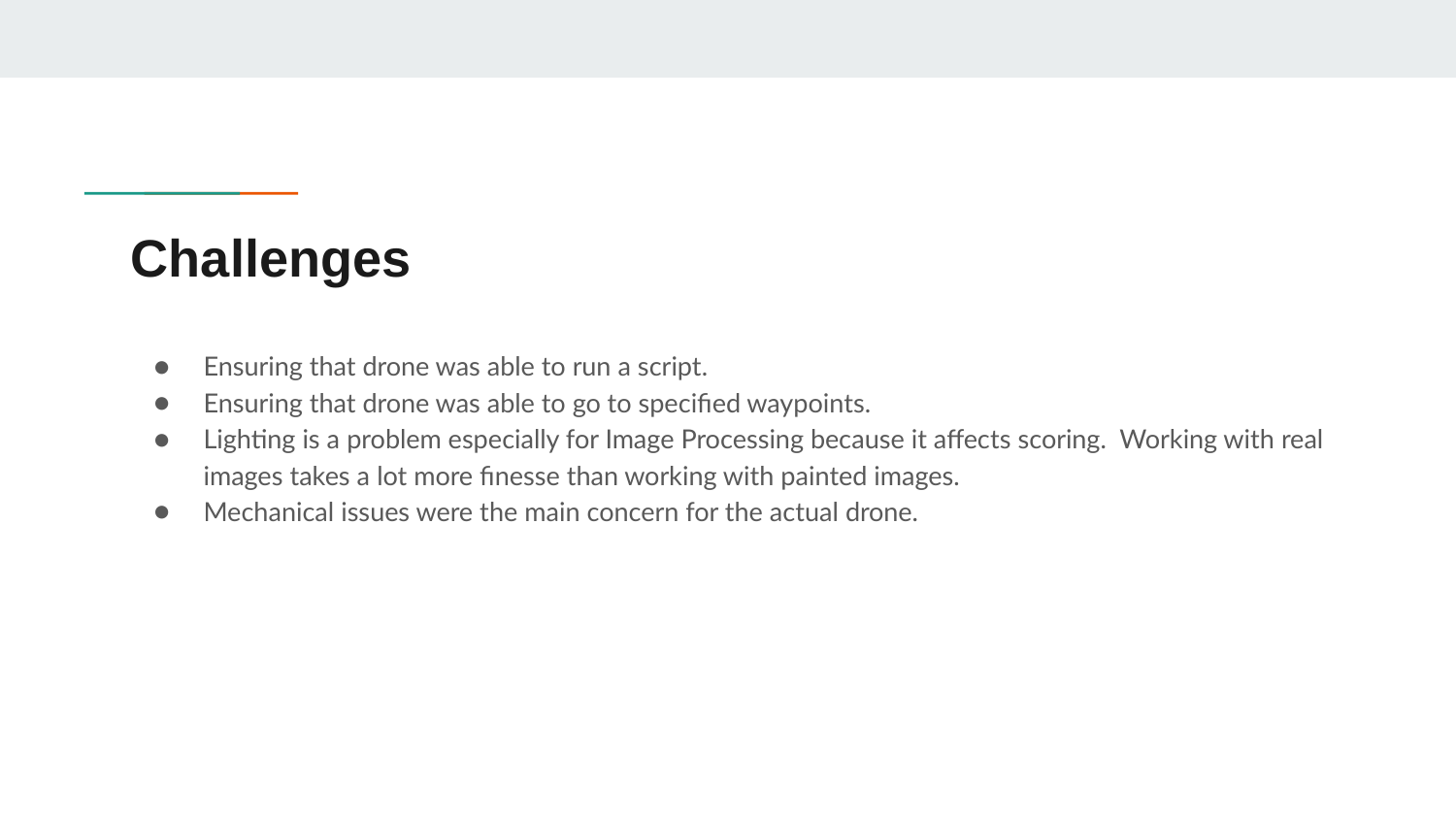

# Challenges
Ensuring that drone was able to run a script.
Ensuring that drone was able to go to specified waypoints.
Lighting is a problem especially for Image Processing because it affects scoring.  Working with real images takes a lot more finesse than working with painted images.
Mechanical issues were the main concern for the actual drone.